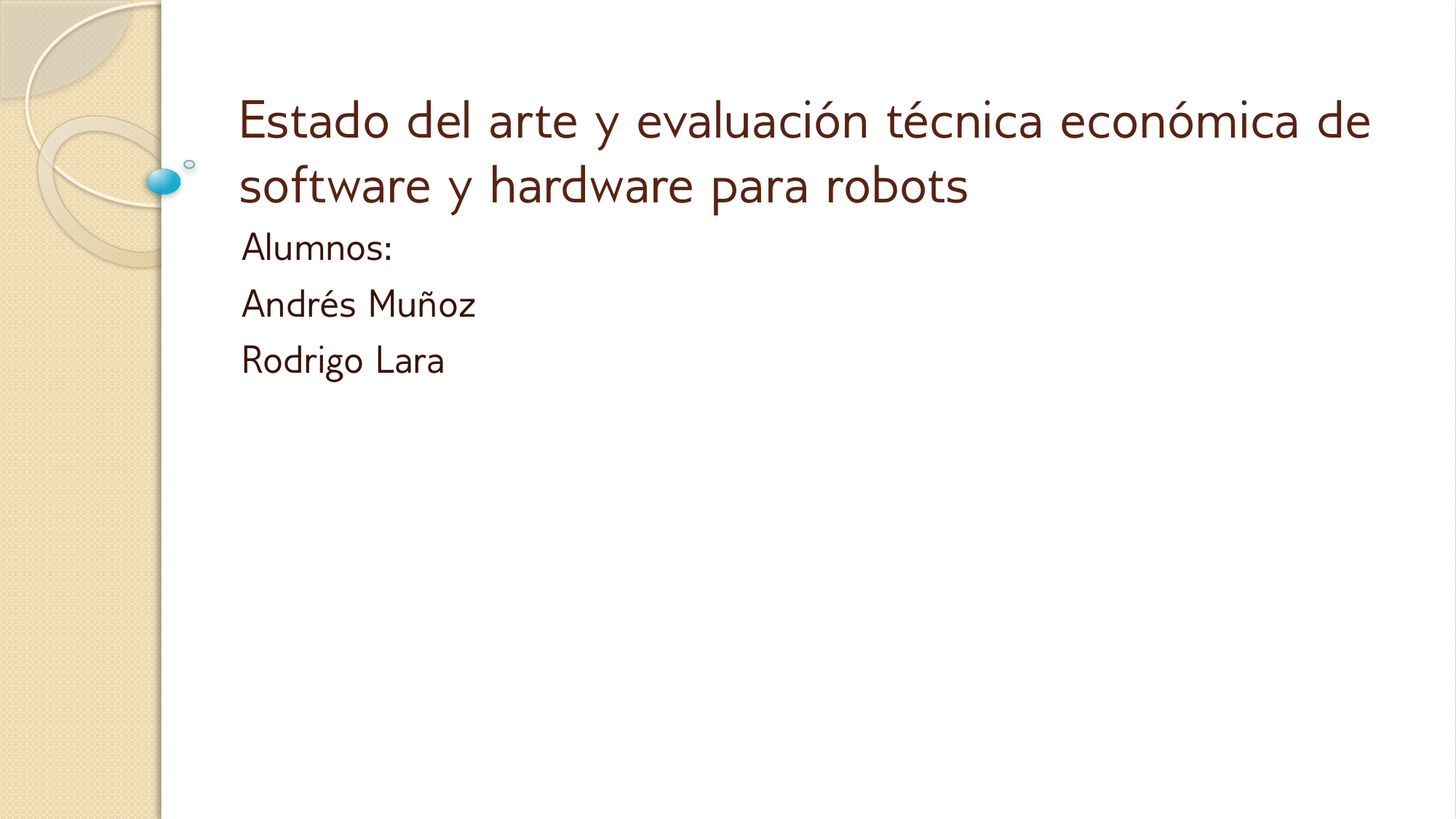

# Estado del arte y evaluación técnica económica de software y hardware para robots
Alumnos:
Andrés Muñoz
Rodrigo Lara